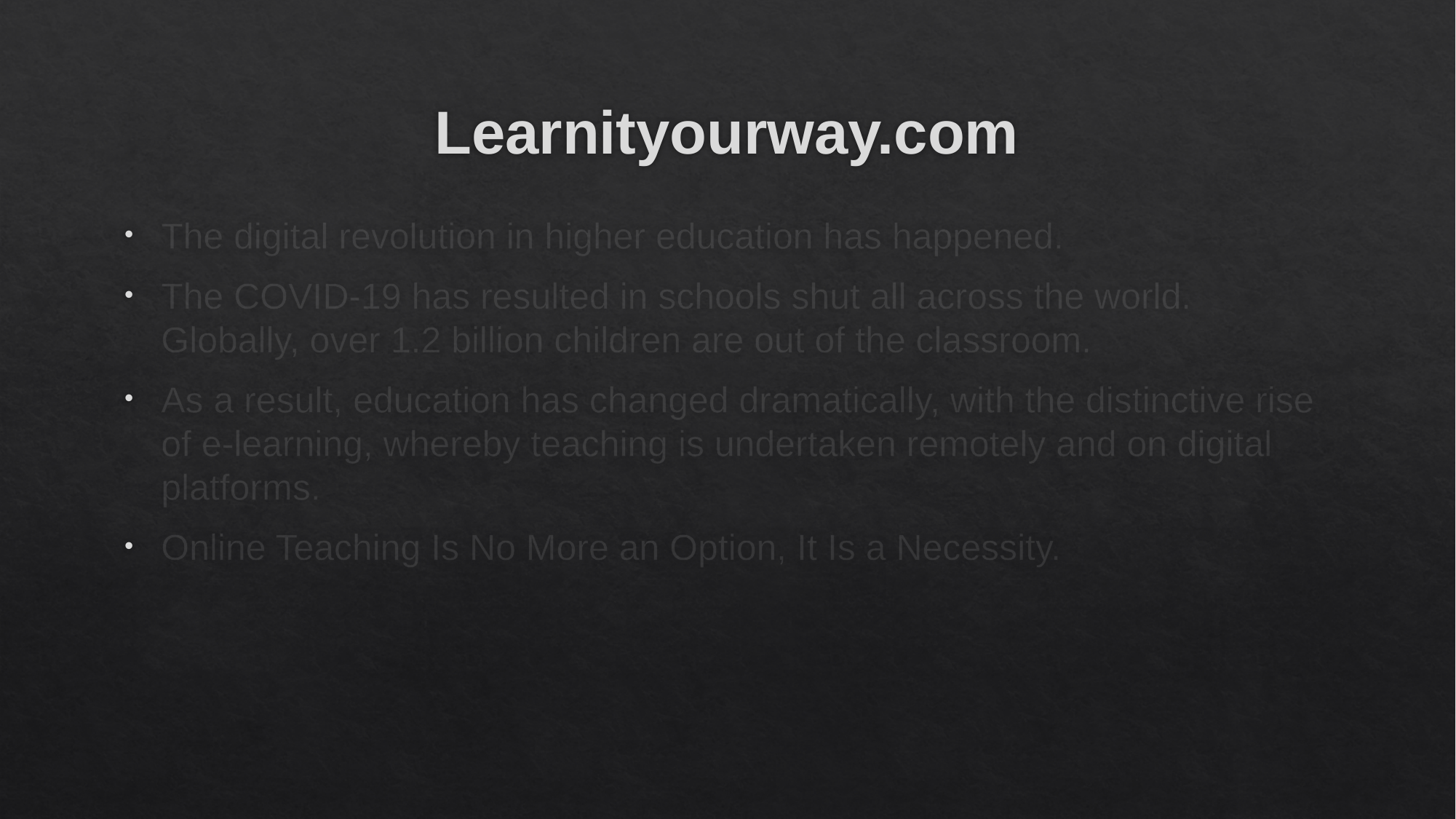

# Learnityourway.com
The digital revolution in higher education has happened.
The COVID-19 has resulted in schools shut all across the world. Globally, over 1.2 billion children are out of the classroom.
As a result, education has changed dramatically, with the distinctive rise of e-learning, whereby teaching is undertaken remotely and on digital platforms.
Online Teaching Is No More an Option, It Is a Necessity.